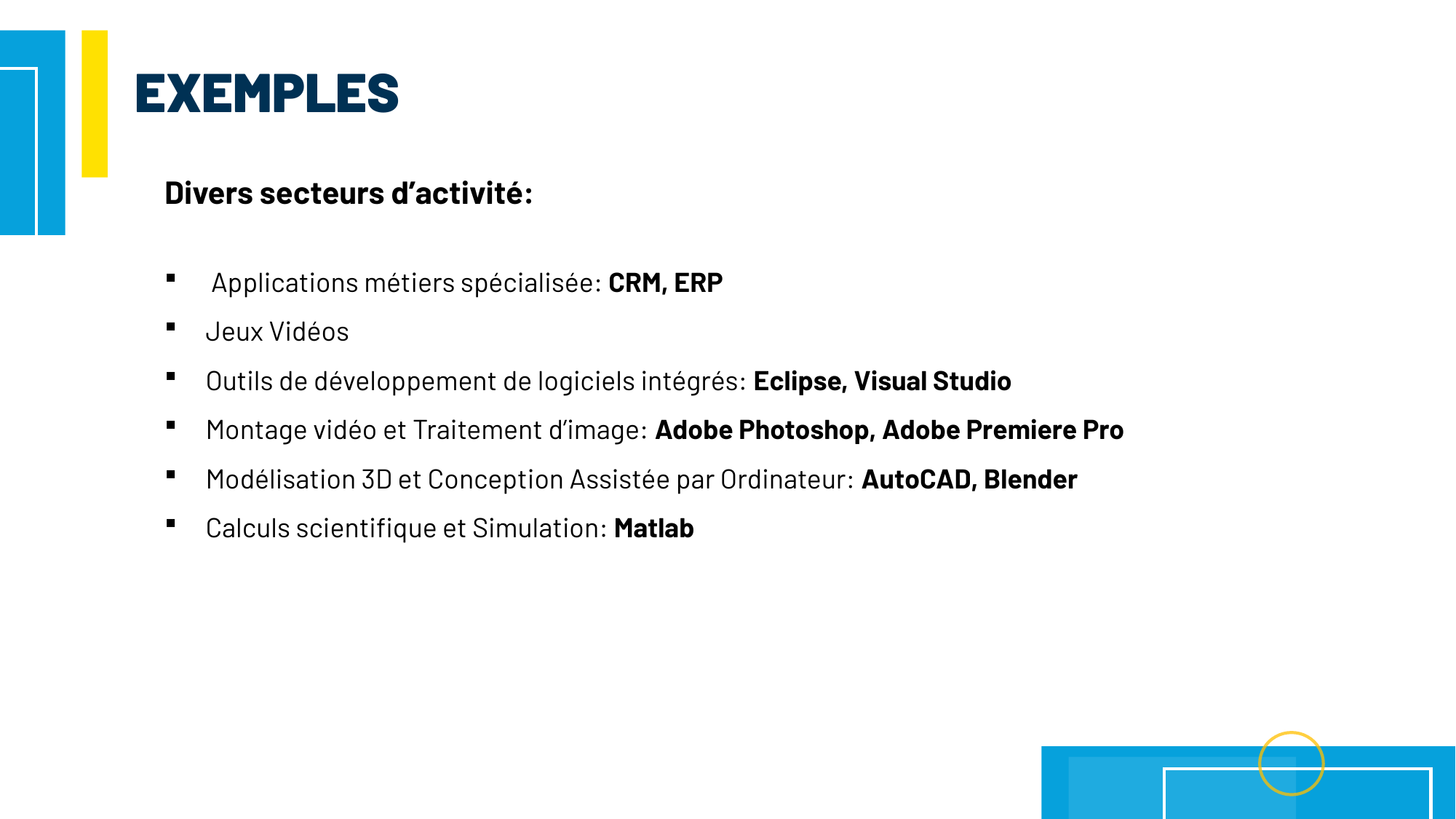

EXEMPLES

Divers secteurs d’activité:

 Applications métiers spécialisée: CRM, ERP
Jeux Vidéos
Outils de développement de logiciels intégrés: Eclipse, Visual Studio
Montage vidéo et Traitement d’image: Adobe Photoshop, Adobe Premiere Pro
Modélisation 3D et Conception Assistée par Ordinateur: AutoCAD, Blender
Calculs scientifique et Simulation: Matlab